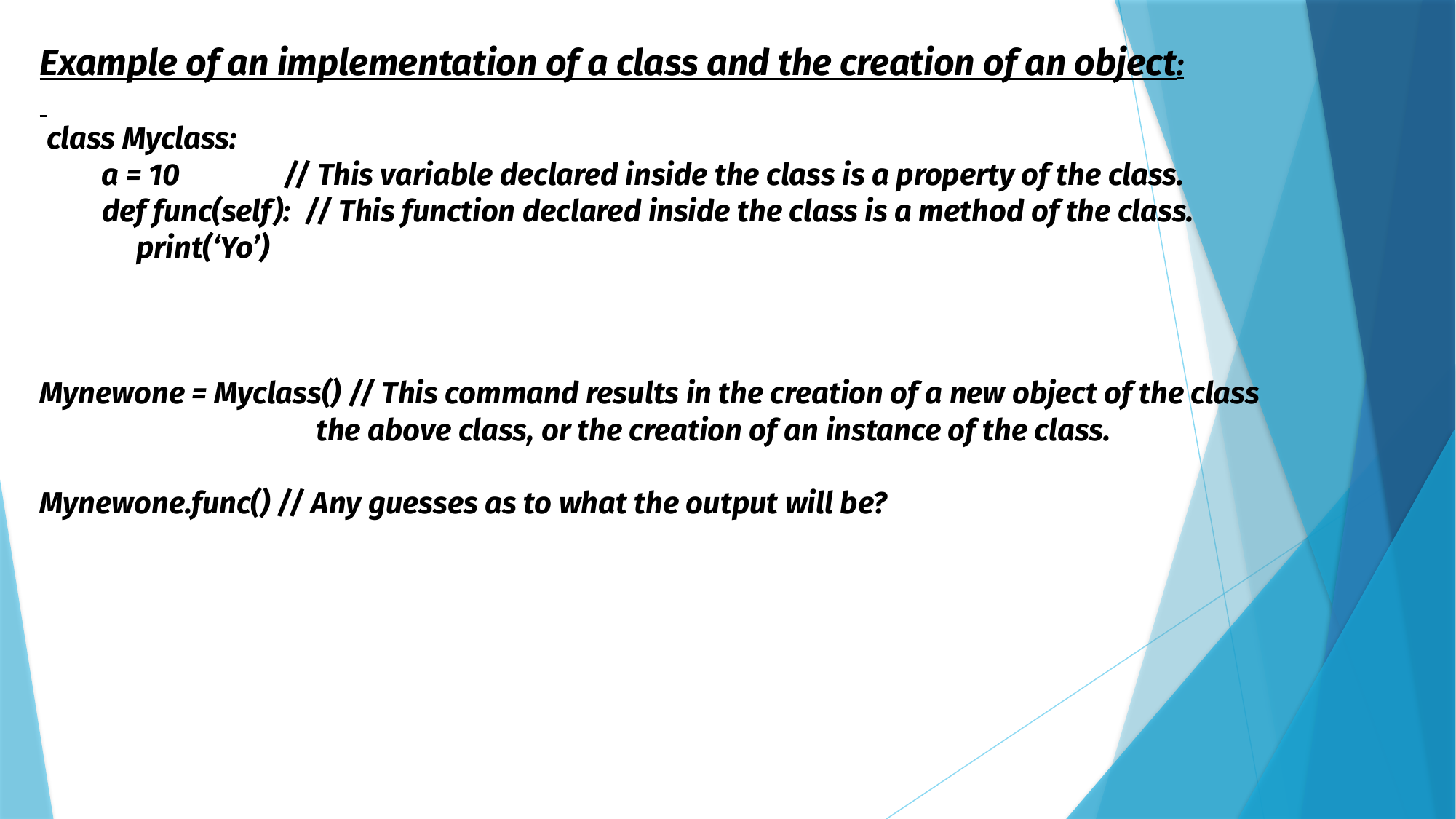

Example of an implementation of a class and the creation of an object:

 class Myclass:
         a = 10               // This variable declared inside the class is a property of the class.
         def func(self):  // This function declared inside the class is a method of the class.
              print(‘Yo’)

Mynewone = Myclass() // This command results in the creation of a new object of the class
                                        the above class, or the creation of an instance of the class.

Mynewone.func() // Any guesses as to what the output will be?